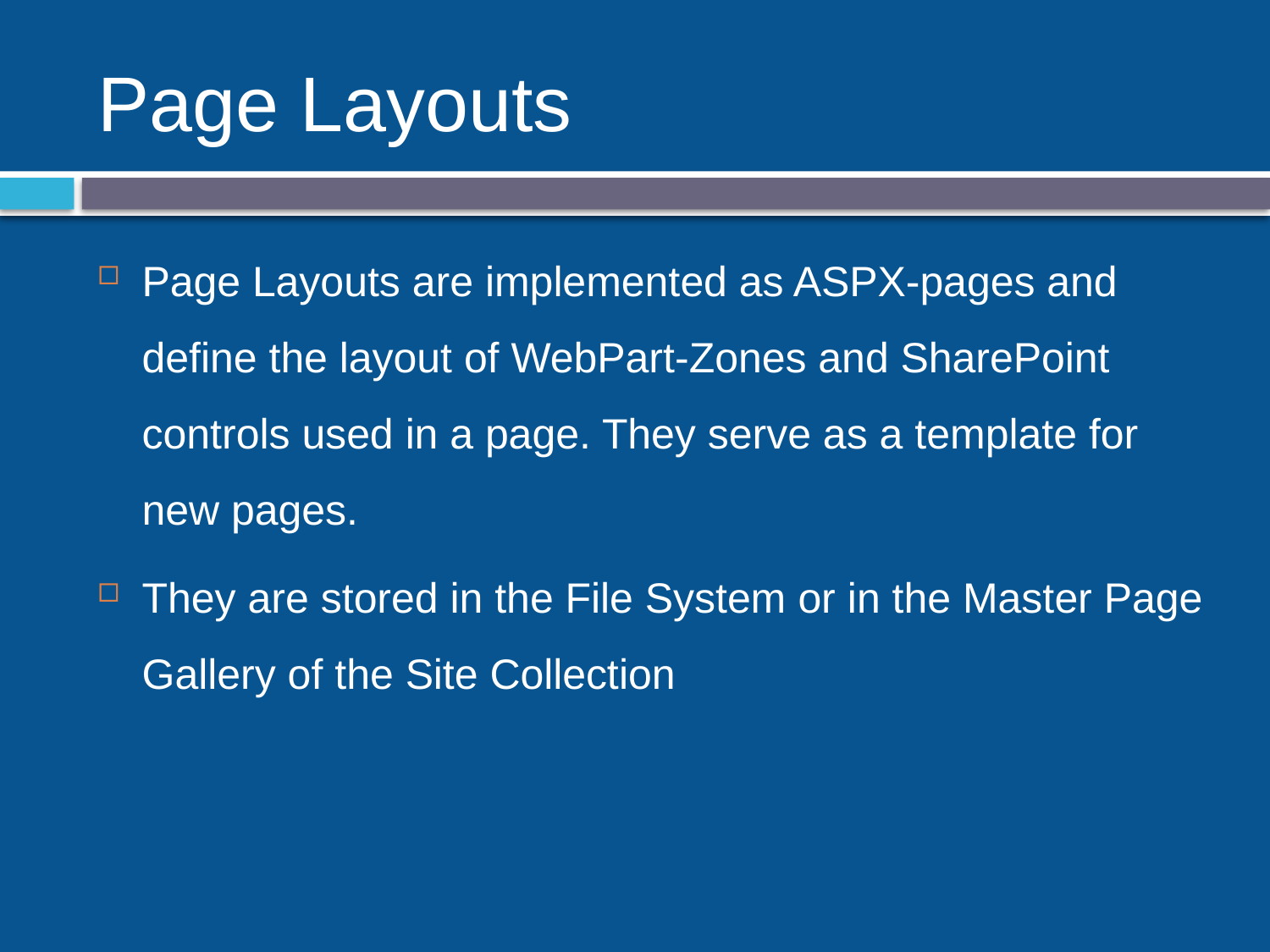

# Page Layouts
Page Layouts are implemented as ASPX-pages and define the layout of WebPart-Zones and SharePoint controls used in a page. They serve as a template for new pages.
They are stored in the File System or in the Master Page Gallery of the Site Collection